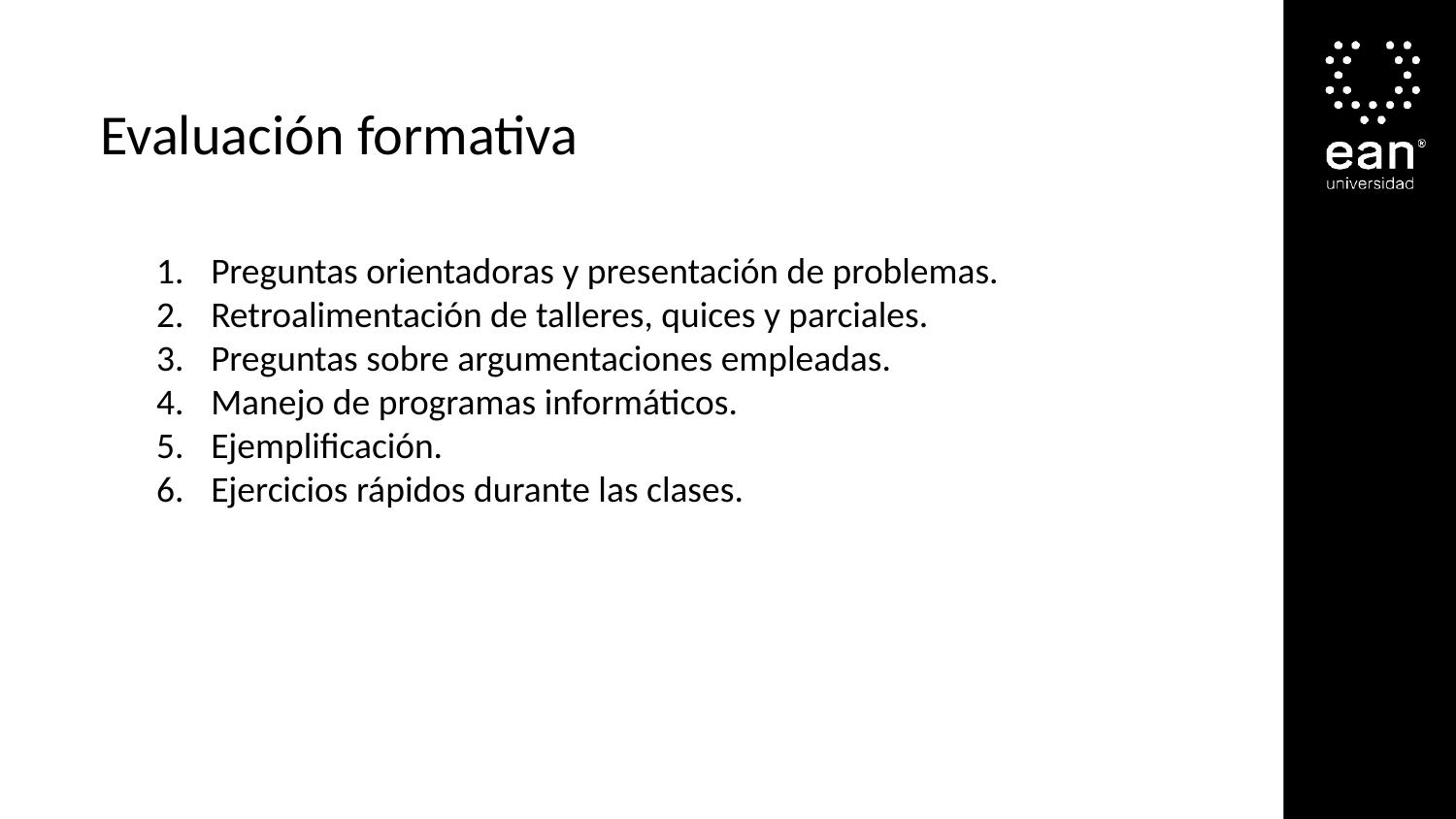

Evaluación formativa

Preguntas orientadoras y presentación de problemas.
Retroalimentación de talleres, quices y parciales.
Preguntas sobre argumentaciones empleadas.
Manejo de programas informáticos.
Ejemplificación.
Ejercicios rápidos durante las clases.